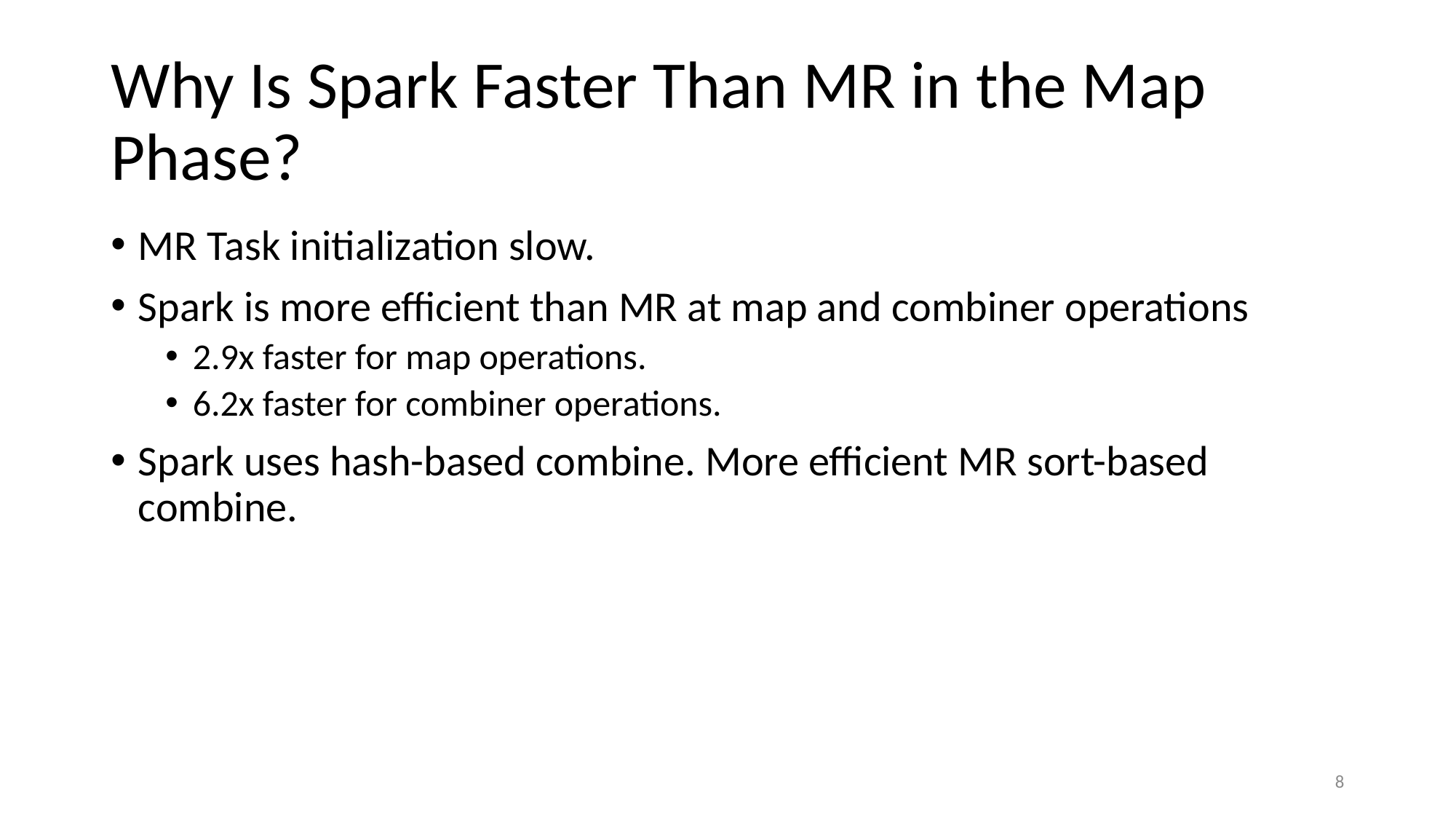

# Why Is Spark Faster Than MR in the Map Phase?
MR Task initialization slow.
Spark is more efficient than MR at map and combiner operations
2.9x faster for map operations.
6.2x faster for combiner operations.
Spark uses hash-based combine. More efficient MR sort-based combine.
8